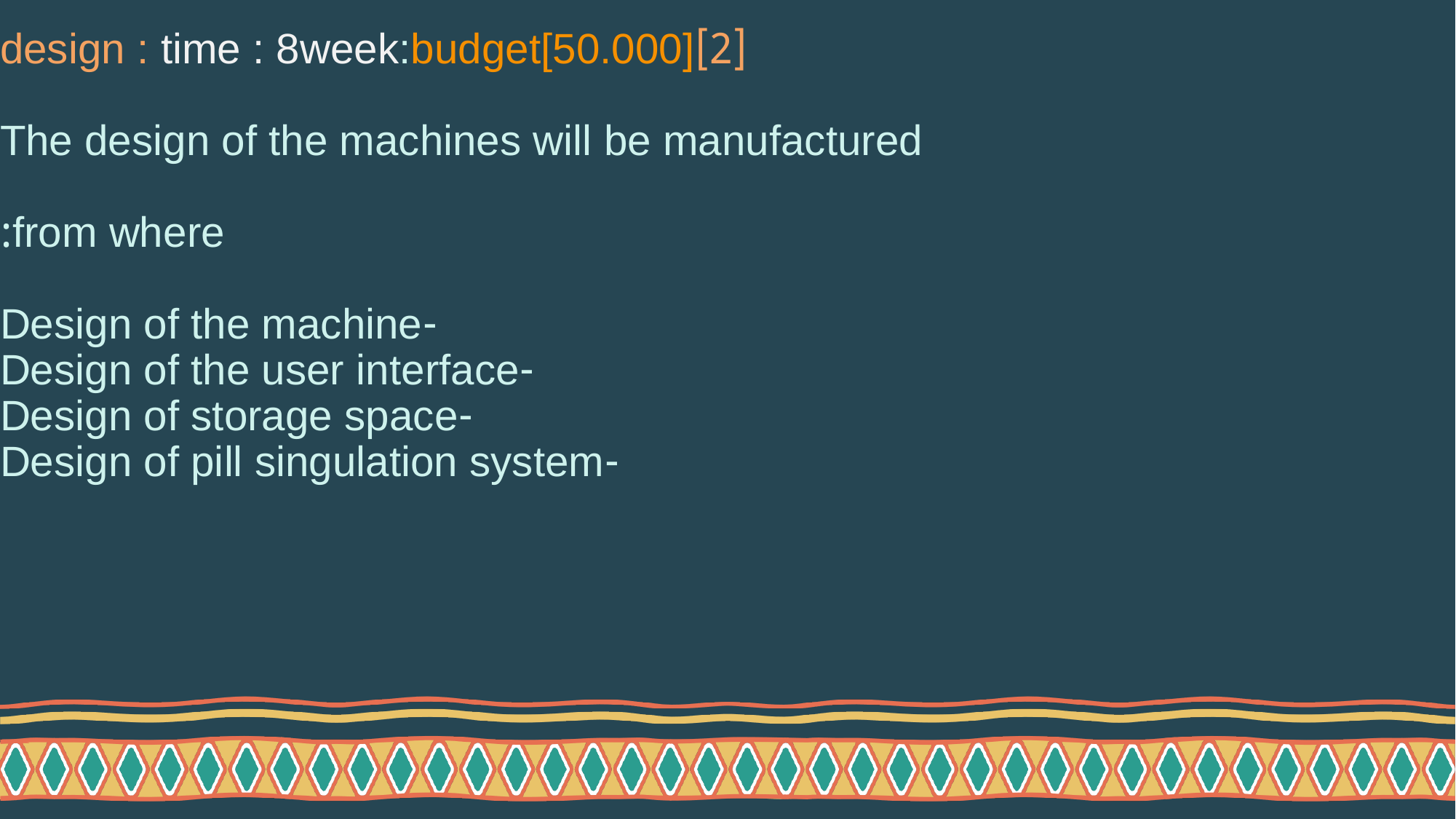

[2]design : time : 8week:budget[50.000]

The design of the machines will be manufactured

from where:

-Design of the machine
-Design of the user interface
-Design of storage space
-Design of pill singulation system